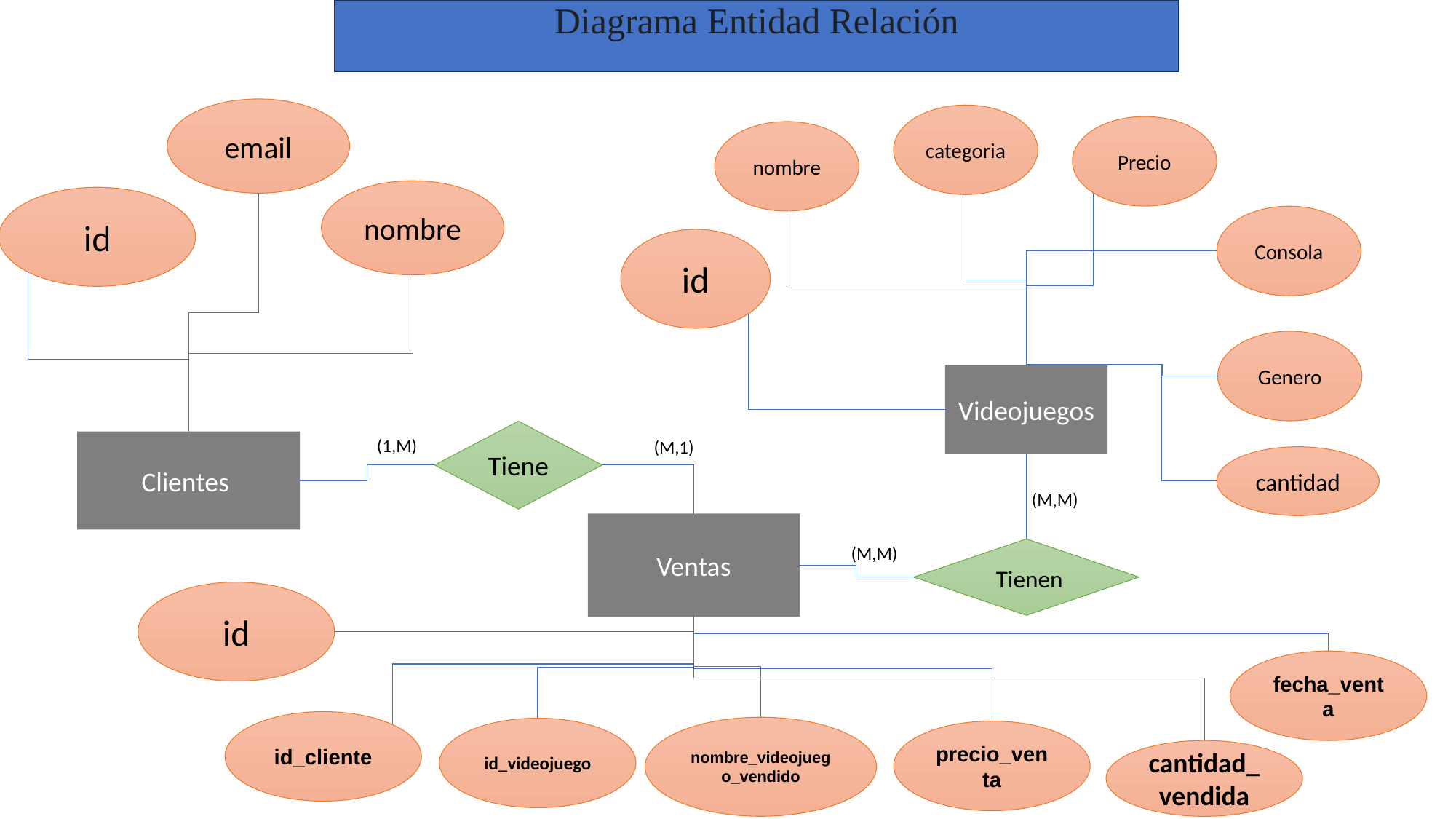

Diagrama Entidad Relación

email
categoria
Precio
nombre
nombre
id
Consola
id
Genero
Videojuegos
Tiene
(1,M)
(M,1)
Clientes
cantidad
(M,M)
Ventas
(M,M)
 Tienen
id
fecha_venta
id_cliente
nombre_videojuego_vendido
id_videojuego
precio_venta
cantidad_vendida